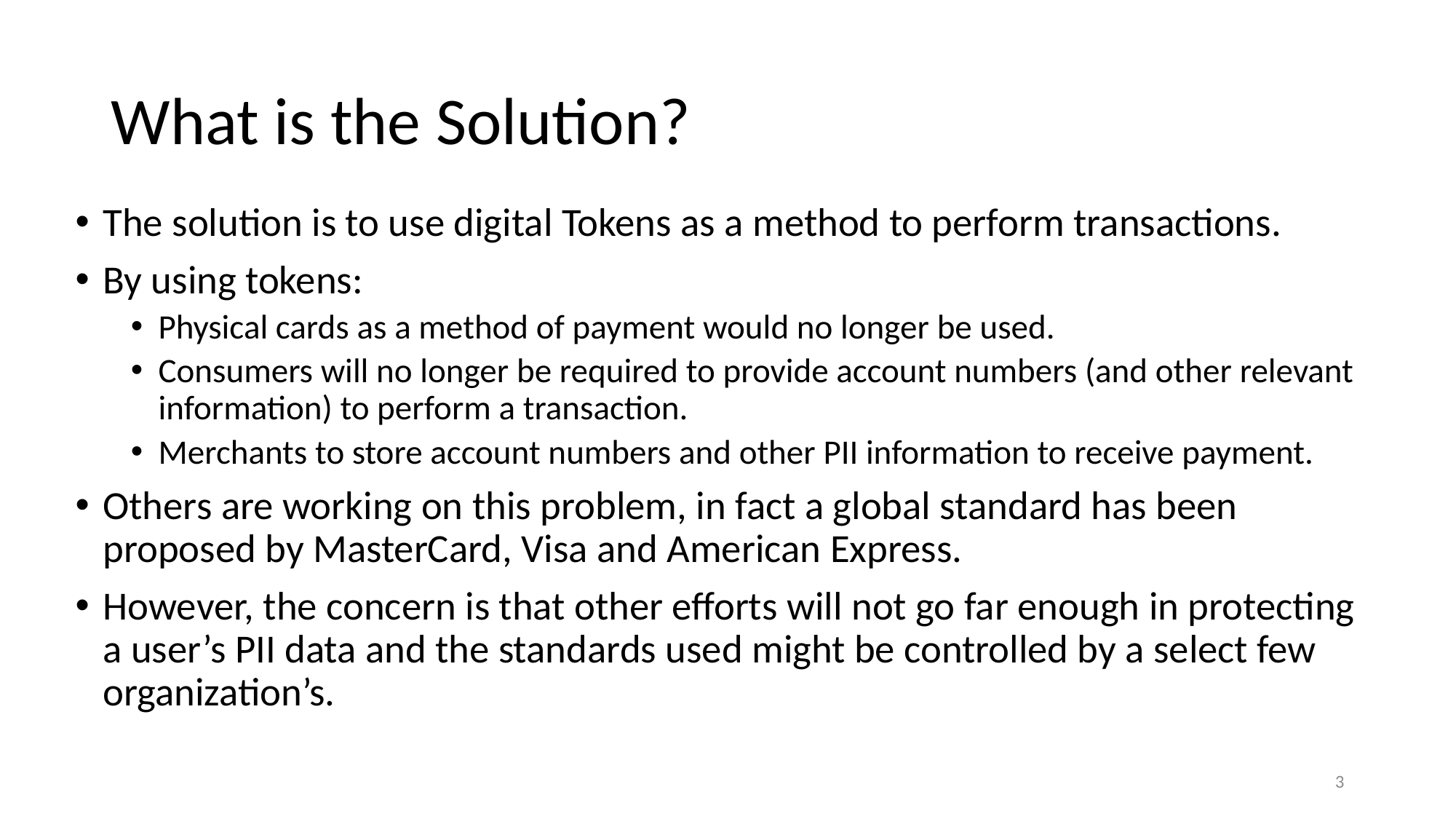

# What is the Solution?
The solution is to use digital Tokens as a method to perform transactions.
By using tokens:
Physical cards as a method of payment would no longer be used.
Consumers will no longer be required to provide account numbers (and other relevant information) to perform a transaction.
Merchants to store account numbers and other PII information to receive payment.
Others are working on this problem, in fact a global standard has been proposed by MasterCard, Visa and American Express.
However, the concern is that other efforts will not go far enough in protecting a user’s PII data and the standards used might be controlled by a select few organization’s.
3